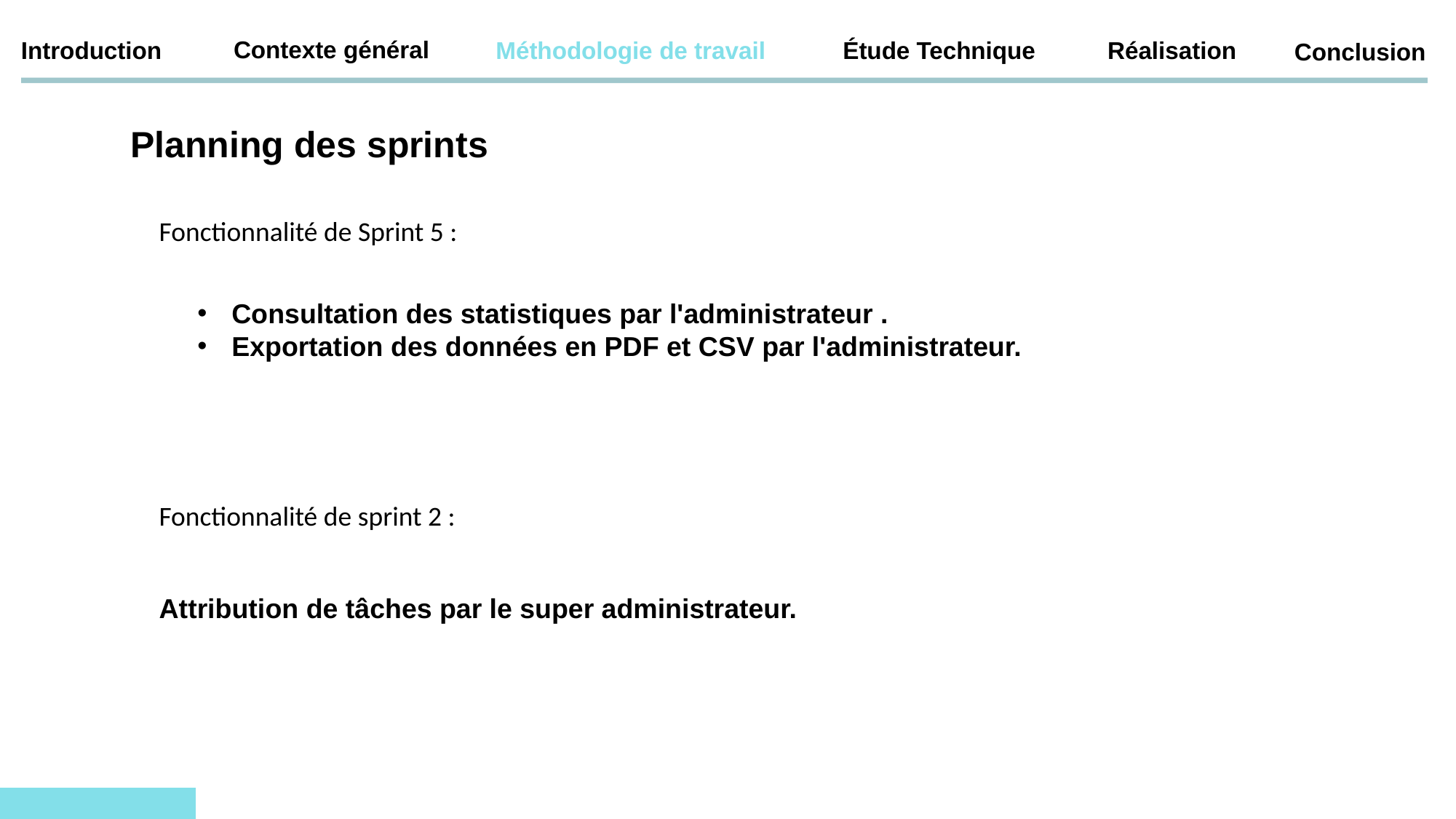

Contexte général
Introduction
Méthodologie de travail
 Étude Technique
Réalisation
Conclusion

Planning des sprints
Fonctionnalité de Sprint 5 :
Consultation des statistiques par l'administrateur .
Exportation des données en PDF et CSV par l'administrateur.

Fonctionnalité de sprint 2 :
Attribution de tâches par le super administrateur.